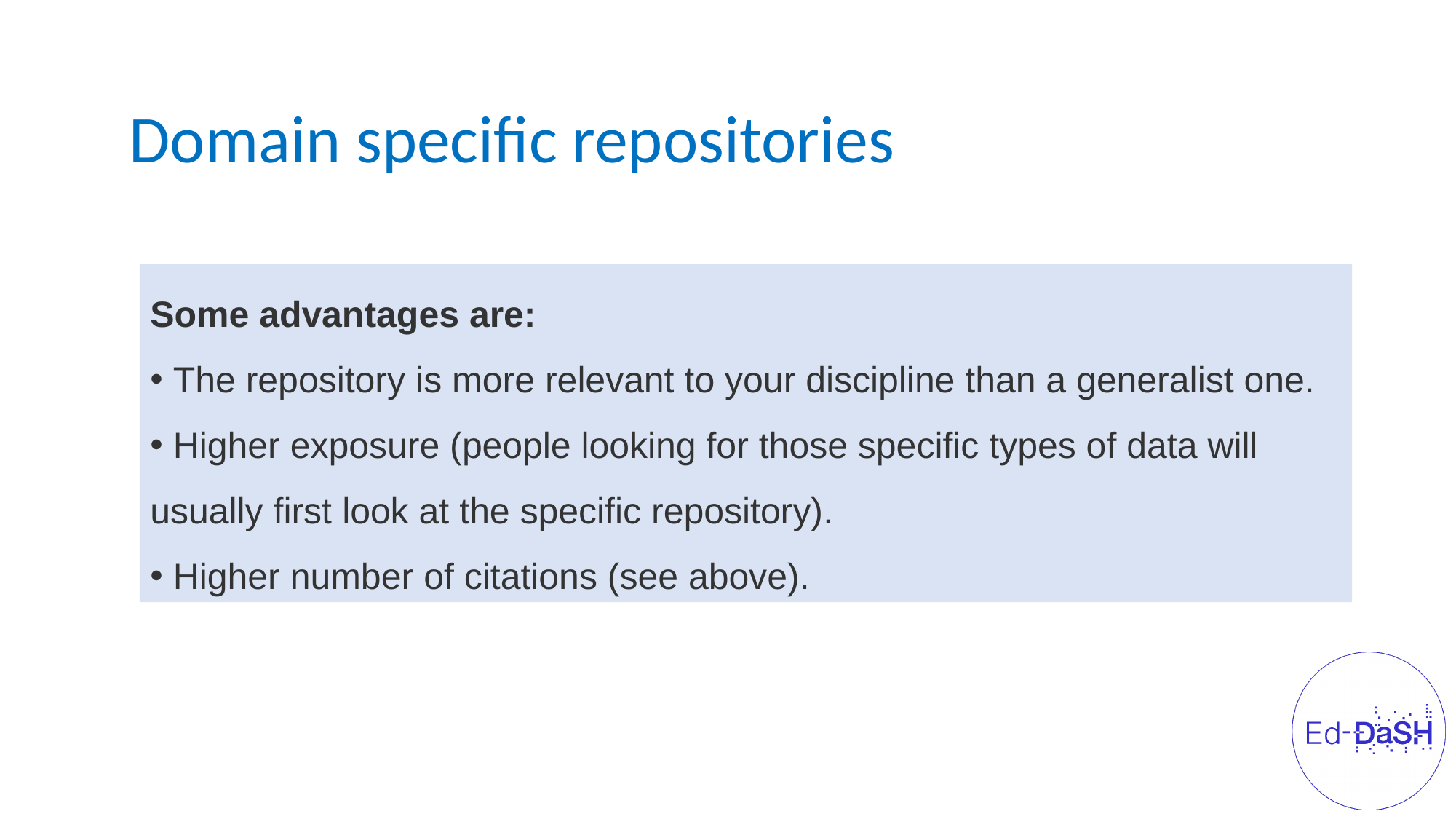

Domain specific repositories
Some advantages are:
 The repository is more relevant to your discipline than a generalist one.
 Higher exposure (people looking for those specific types of data will usually first look at the specific repository).
 Higher number of citations (see above).